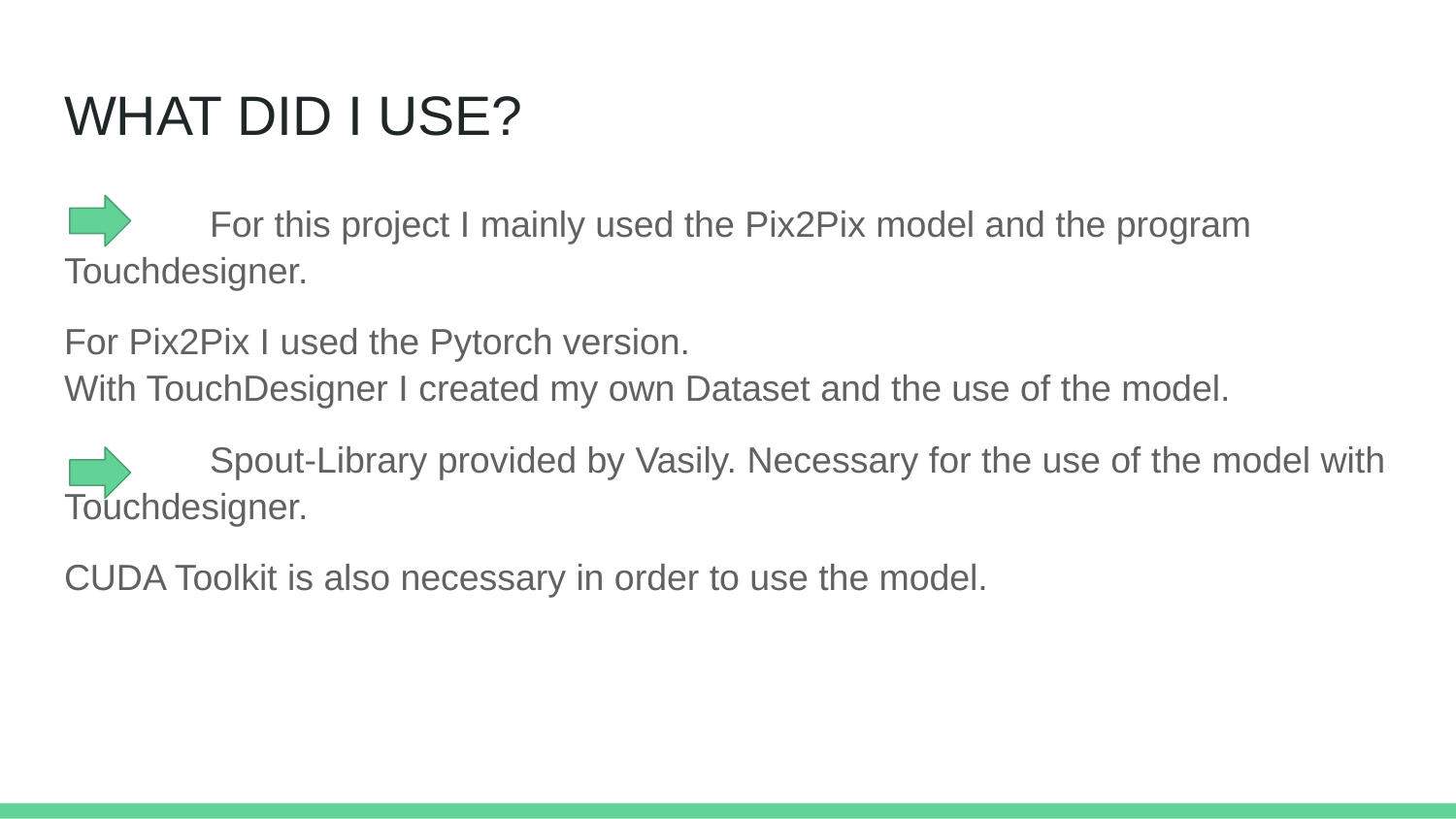

# WHAT DID I USE?
	For this project I mainly used the Pix2Pix model and the program Touchdesigner.
For Pix2Pix I used the Pytorch version.
With TouchDesigner I created my own Dataset and the use of the model.
	Spout-Library provided by Vasily. Necessary for the use of the model with Touchdesigner.
CUDA Toolkit is also necessary in order to use the model.